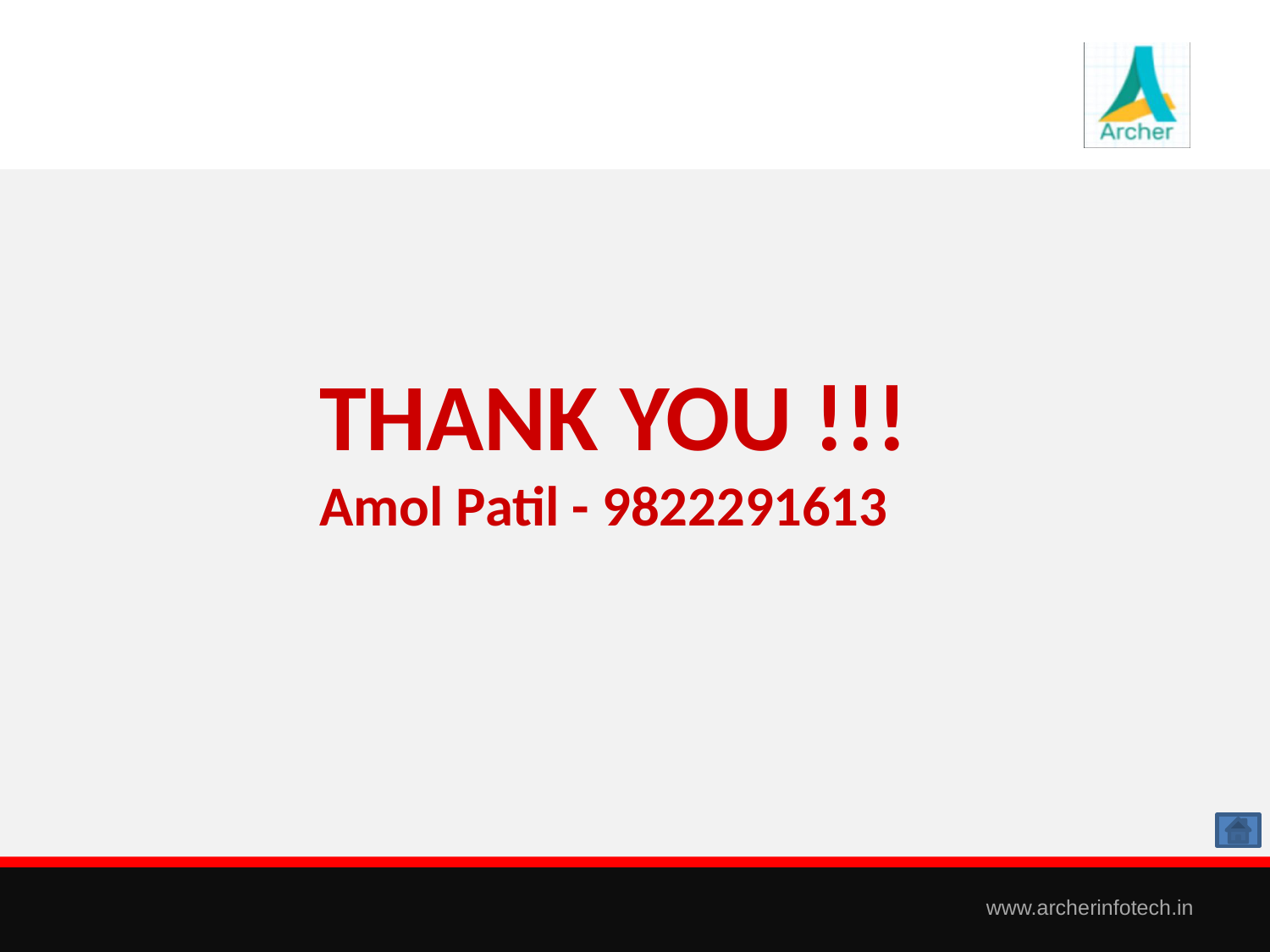

THANK YOU !!!
Amol Patil - 9822291613